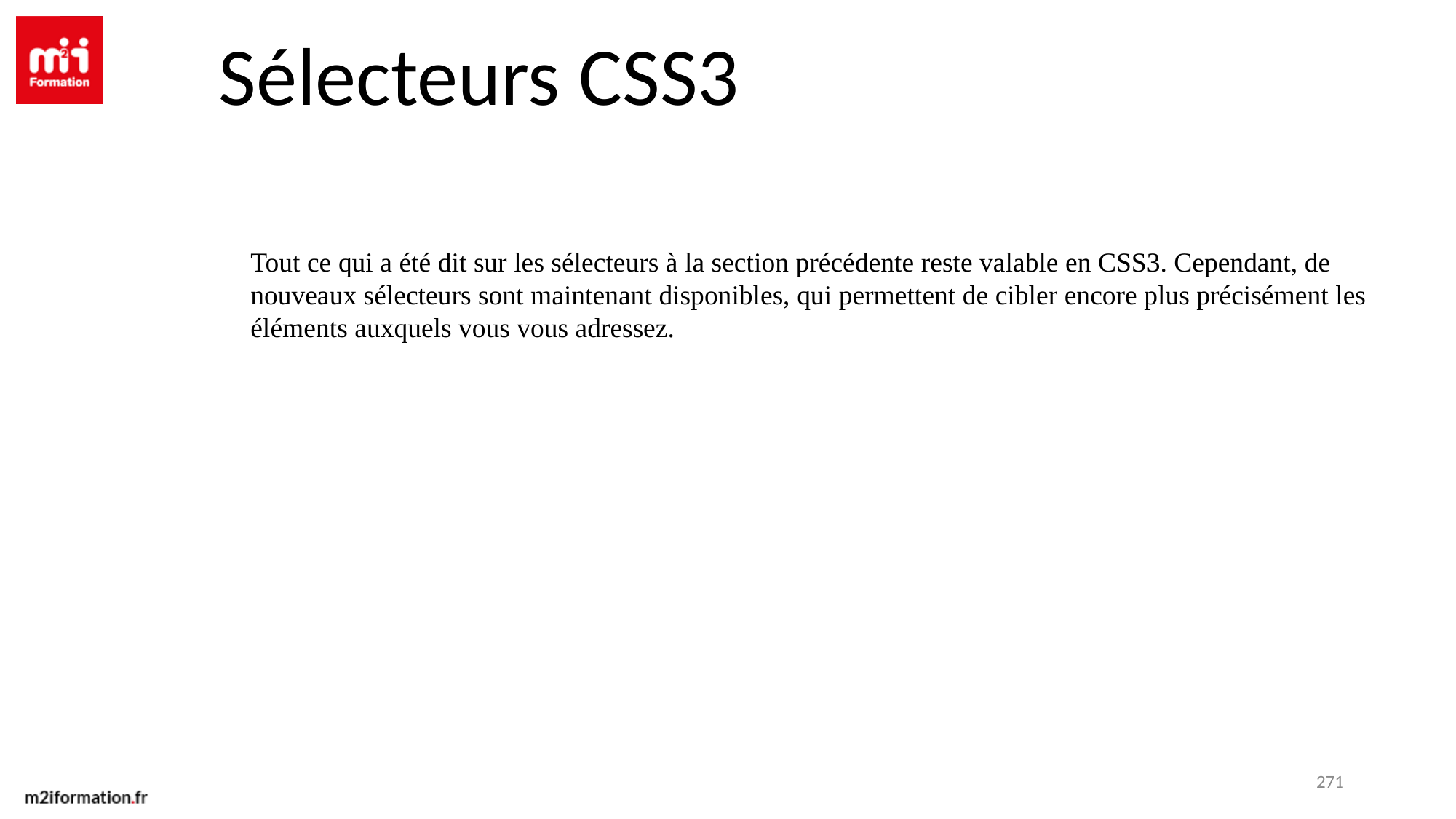

Sélecteurs CSS3

Tout ce qui a été dit sur les sélecteurs à la section précédente reste valable en CSS3. Cependant, de nouveaux sélecteurs sont maintenant disponibles, qui permettent de cibler encore plus précisément les éléments auxquels vous vous adressez.
271